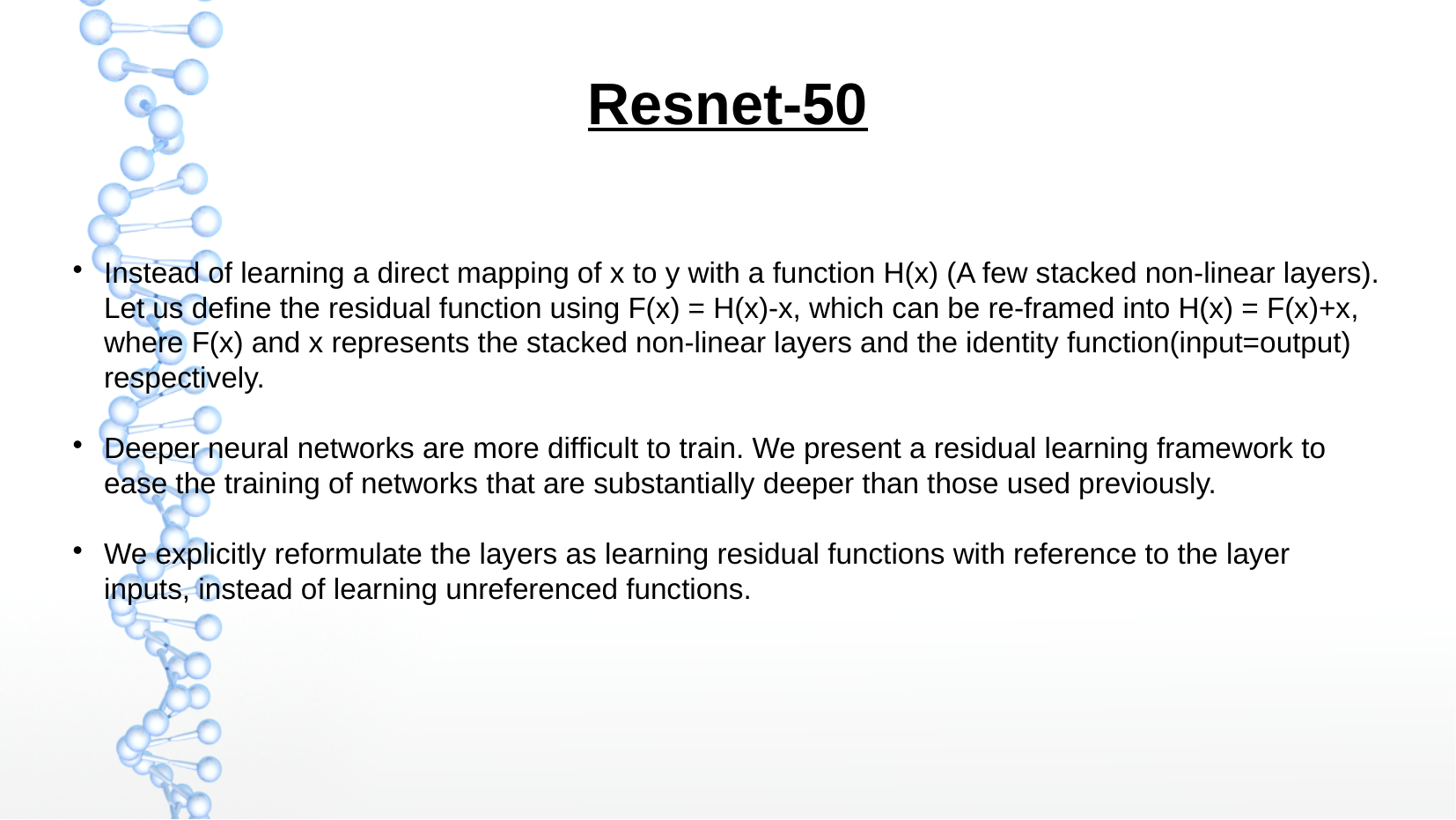

Resnet-50
Instead of learning a direct mapping of x to y with a function H(x) (A few stacked non-linear layers). Let us define the residual function using F(x) = H(x)-x, which can be re-framed into H(x) = F(x)+x, where F(x) and x represents the stacked non-linear layers and the identity function(input=output) respectively.

Deeper neural networks are more difficult to train. We present a residual learning framework to ease the training of networks that are substantially deeper than those used previously.

We explicitly reformulate the layers as learning residual functions with reference to the layer inputs, instead of learning unreferenced functions.